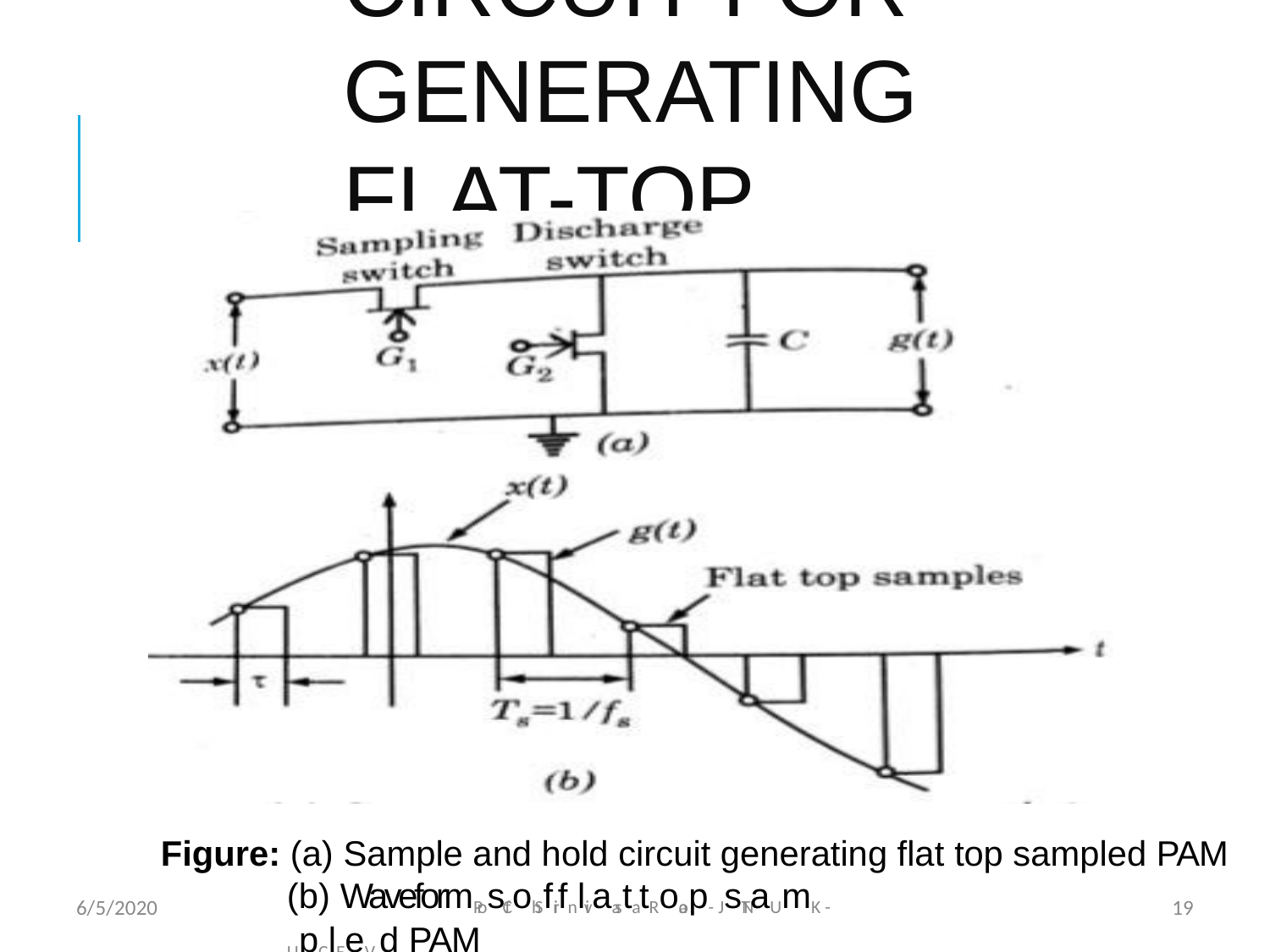

# Sample and Hold Circuit for Generating  Flat-top sampled PAM

Figure: (a) Sample and hold circuit generating flat top sampled PAM
(b) WaveformProsf.Coh.Sfrifnlivaasta tRoaop- JsNTaUmK - UpClEeV d PAM
6/5/2020
19